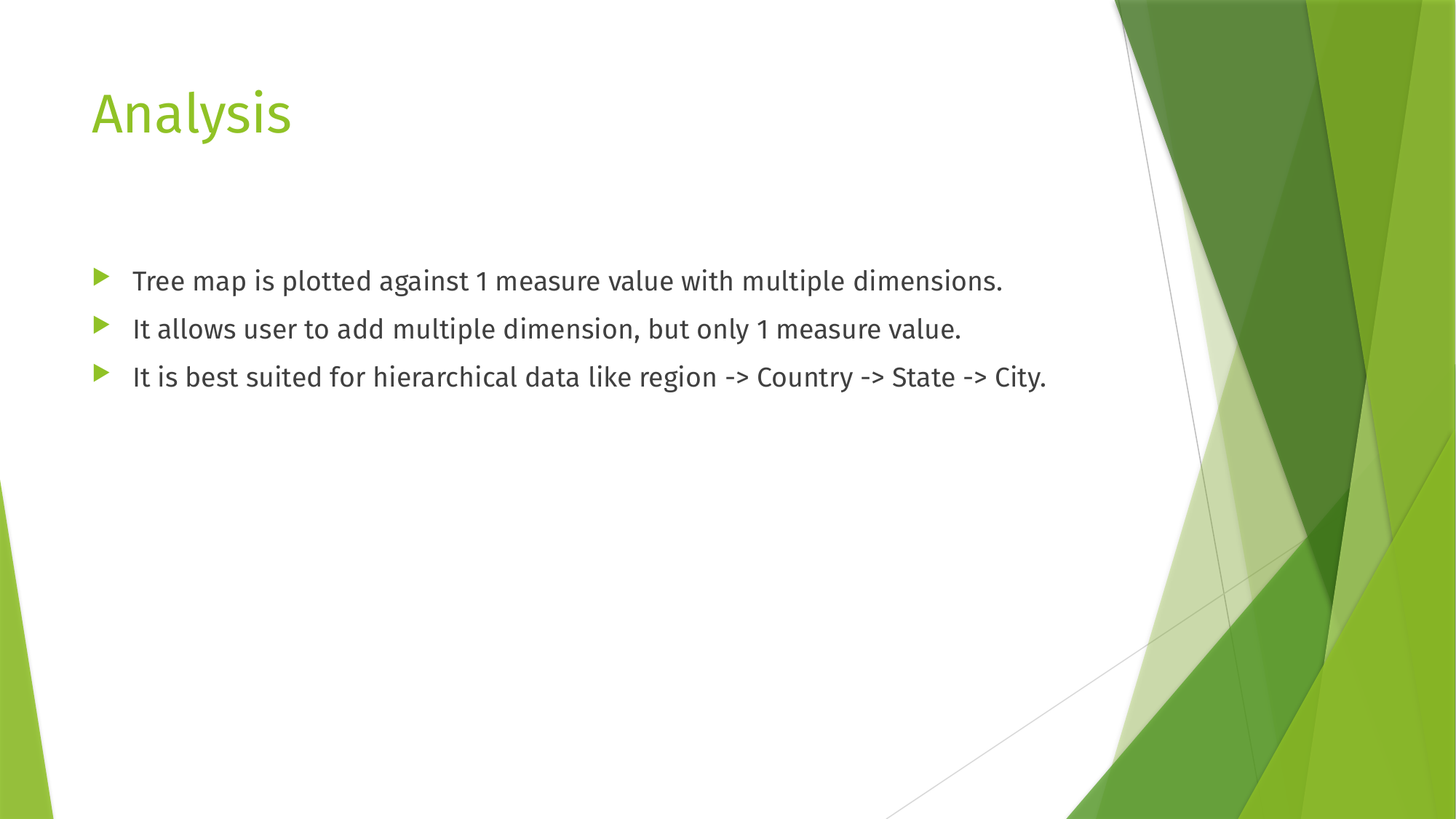

# Analysis
Tree map is plotted against 1 measure value with multiple dimensions.
It allows user to add multiple dimension, but only 1 measure value.
It is best suited for hierarchical data like region -> Country -> State -> City.